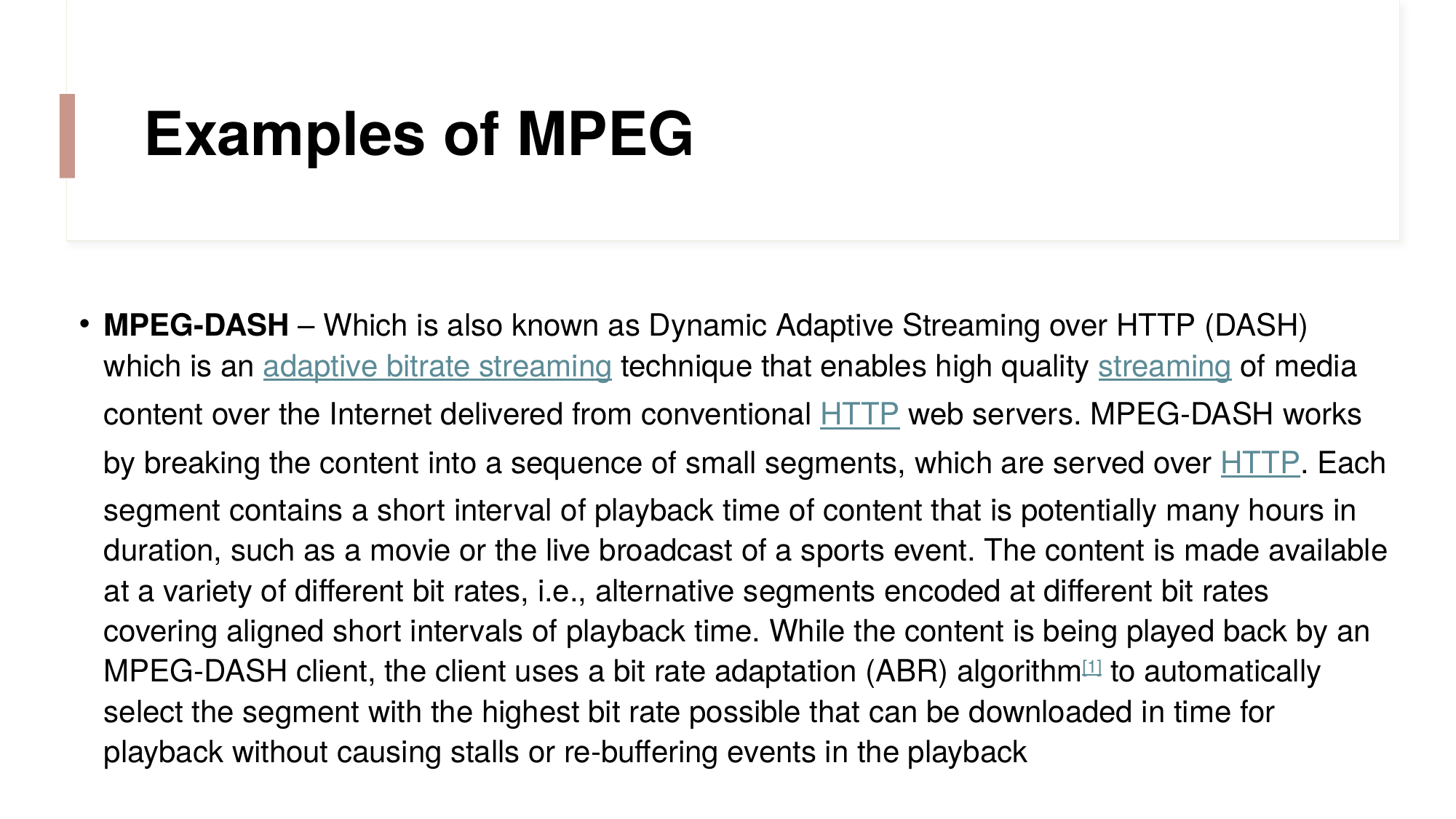

# Examples of MPEG
MPEG-DASH – Which is also known as Dynamic Adaptive Streaming over HTTP (DASH) which is an adaptive bitrate streaming technique that enables high quality streaming of media content over the Internet delivered from conventional HTTP web servers. MPEG-DASH works by breaking the content into a sequence of small segments, which are served over HTTP. Each segment contains a short interval of playback time of content that is potentially many hours in duration, such as a movie or the live broadcast of a sports event. The content is made available at a variety of different bit rates, i.e., alternative segments encoded at different bit rates covering aligned short intervals of playback time. While the content is being played back by an MPEG-DASH client, the client uses a bit rate adaptation (ABR) algorithm[1] to automatically select the segment with the highest bit rate possible that can be downloaded in time for playback without causing stalls or re-buffering events in the playback